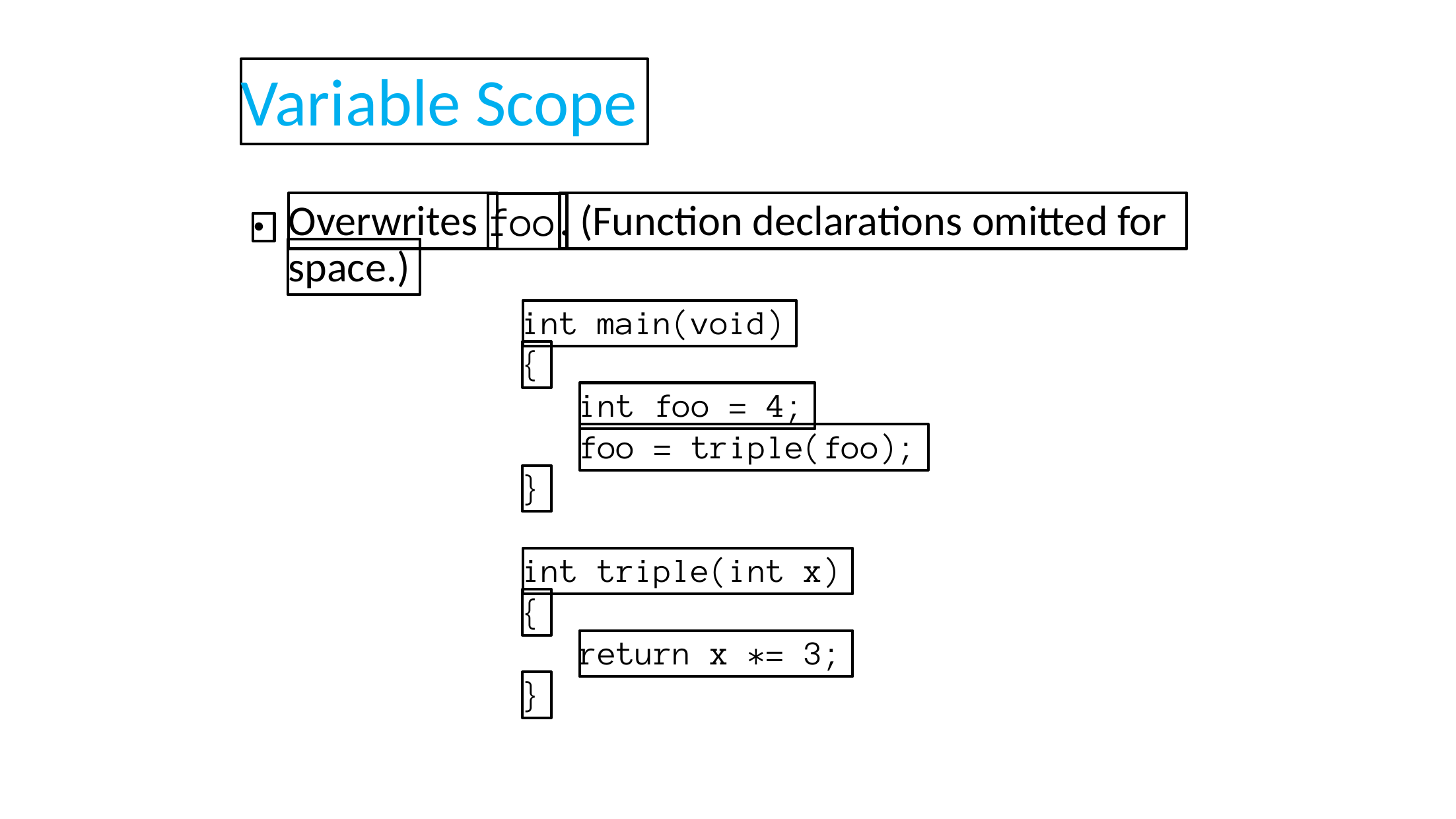

Variable Scope
Overwrites
. (Function declarations omitted for
foo
●
space.)
int main(void)
{
int foo = 4;
foo = triple(foo);
}
int triple(int x)
{
return x *= 3;
}